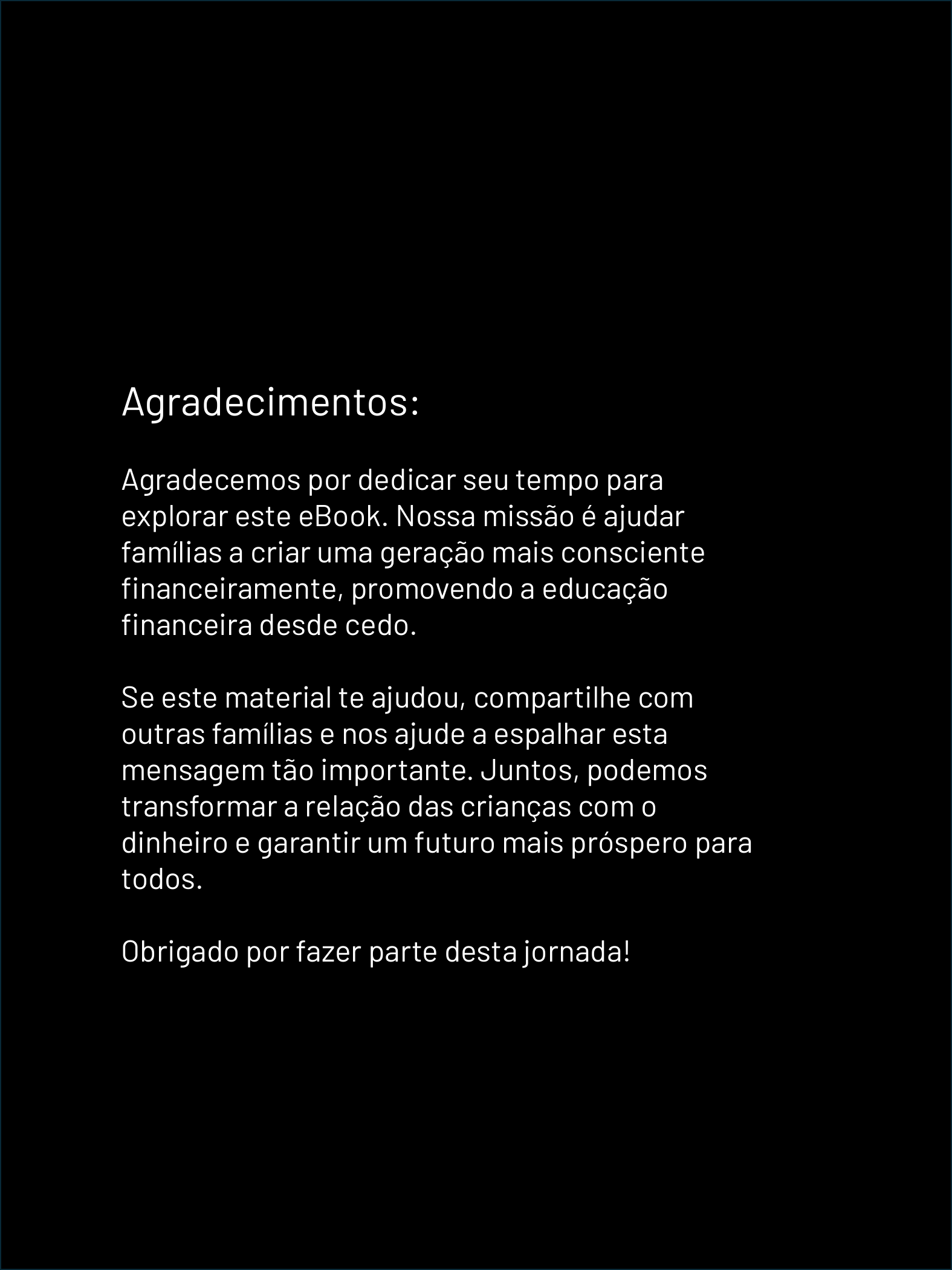

#

Agradecimentos:

Agradecemos por dedicar seu tempo para explorar este eBook. Nossa missão é ajudar famílias a criar uma geração mais consciente financeiramente, promovendo a educação financeira desde cedo.

Se este material te ajudou, compartilhe com outras famílias e nos ajude a espalhar esta mensagem tão importante. Juntos, podemos transformar a relação das crianças com o dinheiro e garantir um futuro mais próspero para todos.

Obrigado por fazer parte desta jornada!